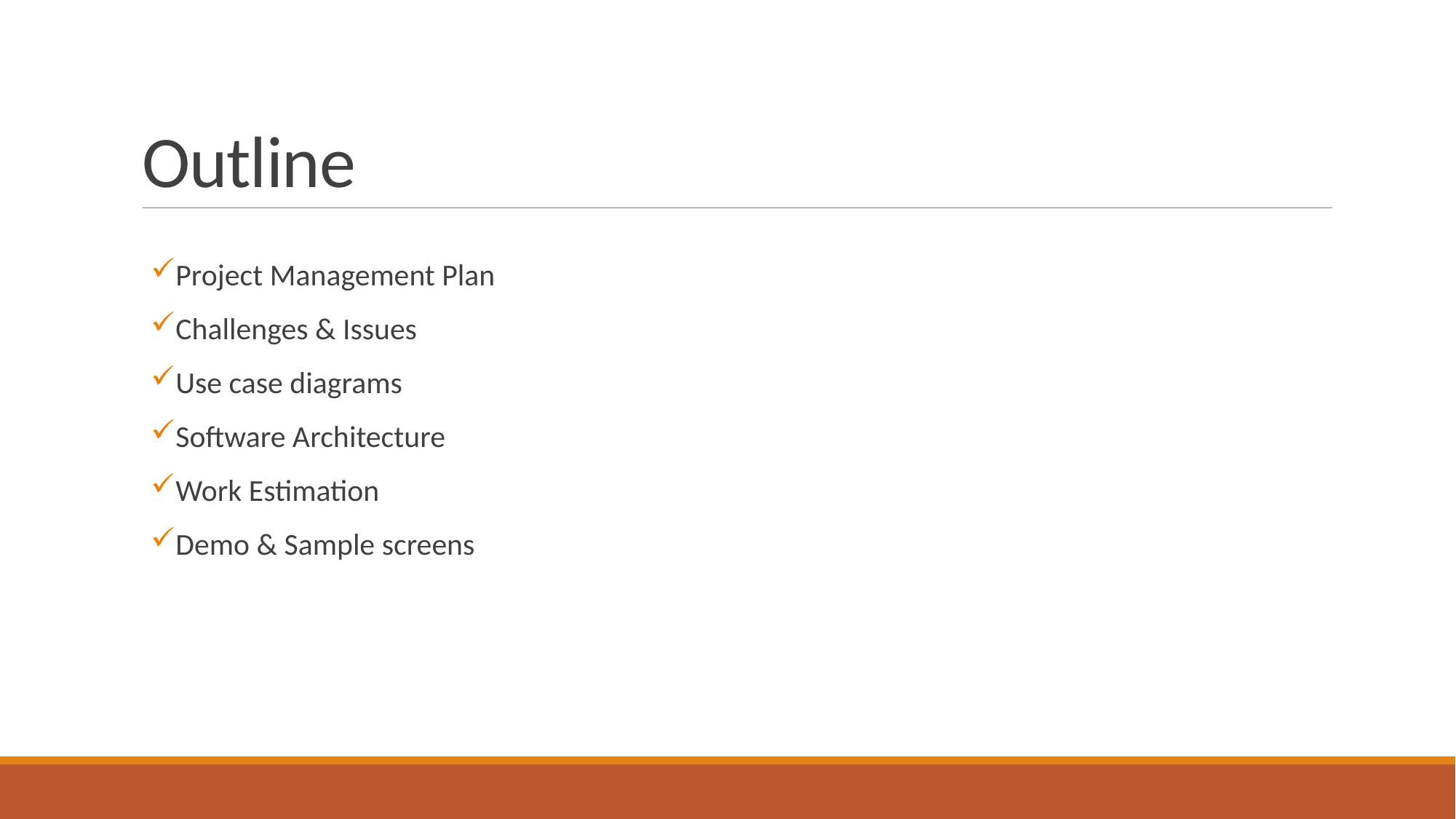

# Outline
Project Management Plan
Challenges & Issues
Use case diagrams
Software Architecture
Work Estimation
Demo & Sample screens